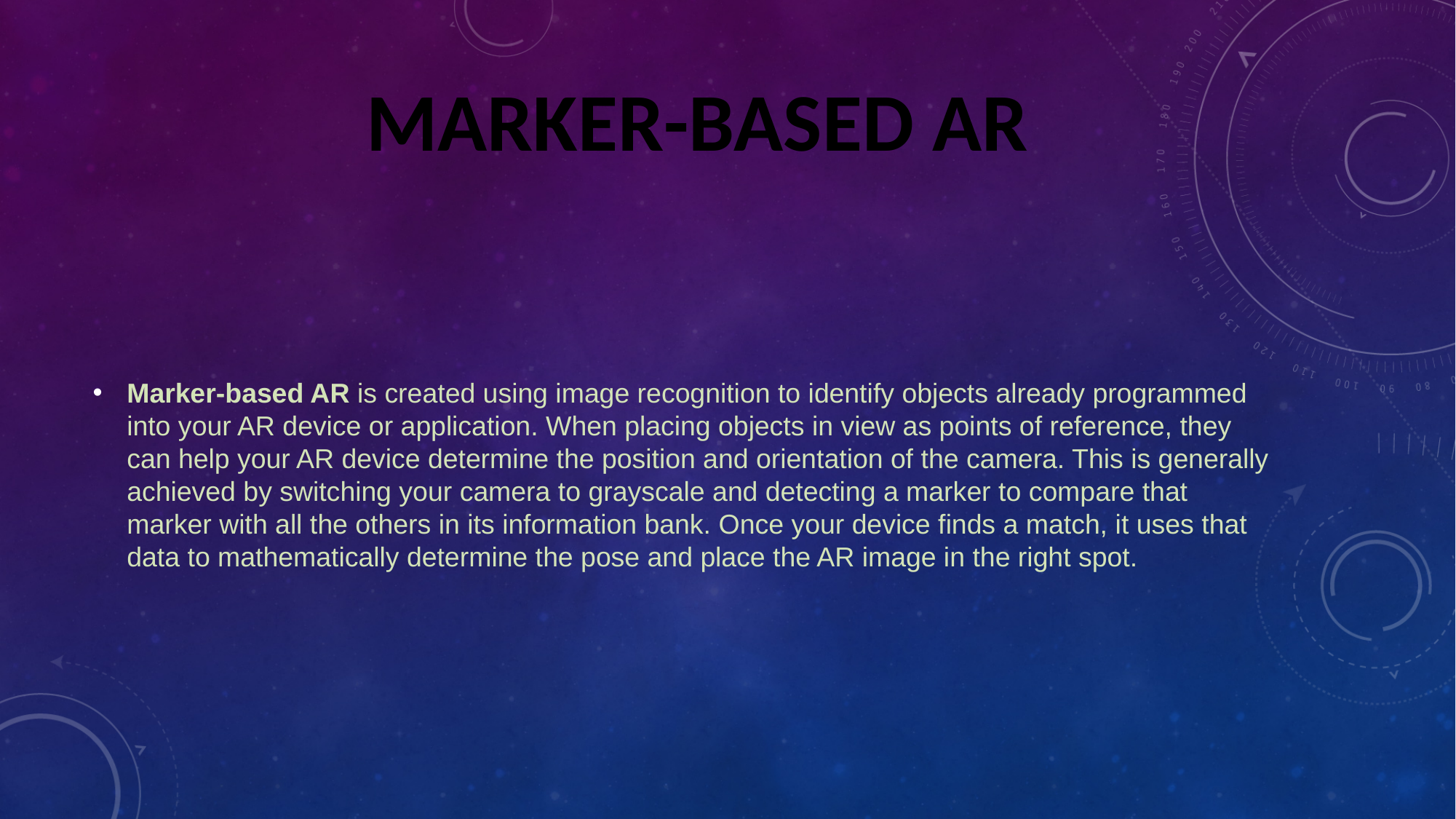

MARKER-BASED AR
#
Marker-based AR is created using image recognition to identify objects already programmed into your AR device or application. When placing objects in view as points of reference, they can help your AR device determine the position and orientation of the camera. This is generally achieved by switching your camera to grayscale and detecting a marker to compare that marker with all the others in its information bank. Once your device finds a match, it uses that data to mathematically determine the pose and place the AR image in the right spot.